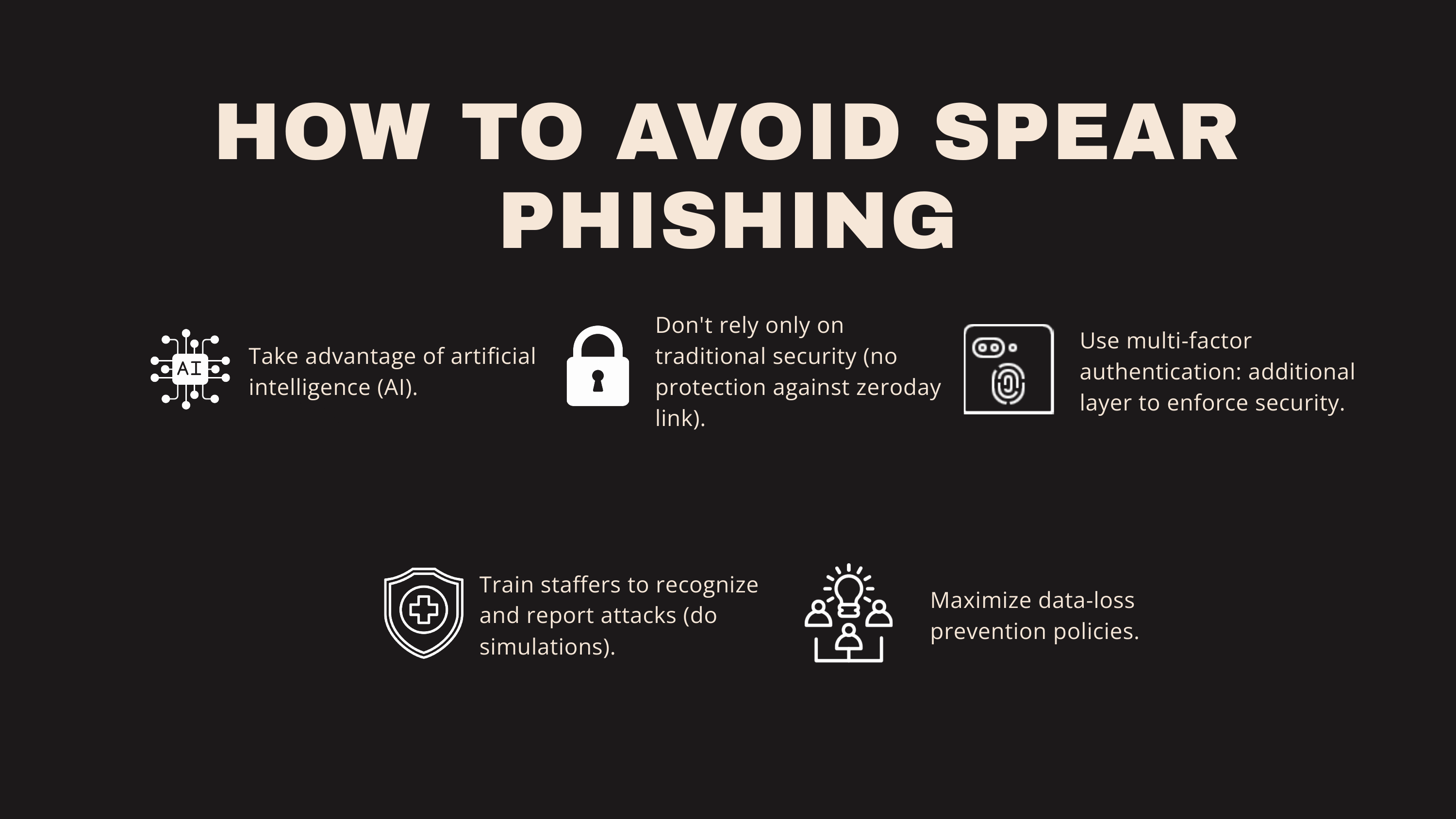

HOW TO AVOID SPEAR PHISHING
Don't rely only on traditional security (no protection against zeroday link).
Use multi-factor authentication: additional layer to enforce security.

Take advantage of artificial intelligence (AI).

Train staffers to recognize and report attacks (do simulations).

Maximize data-loss prevention policies.